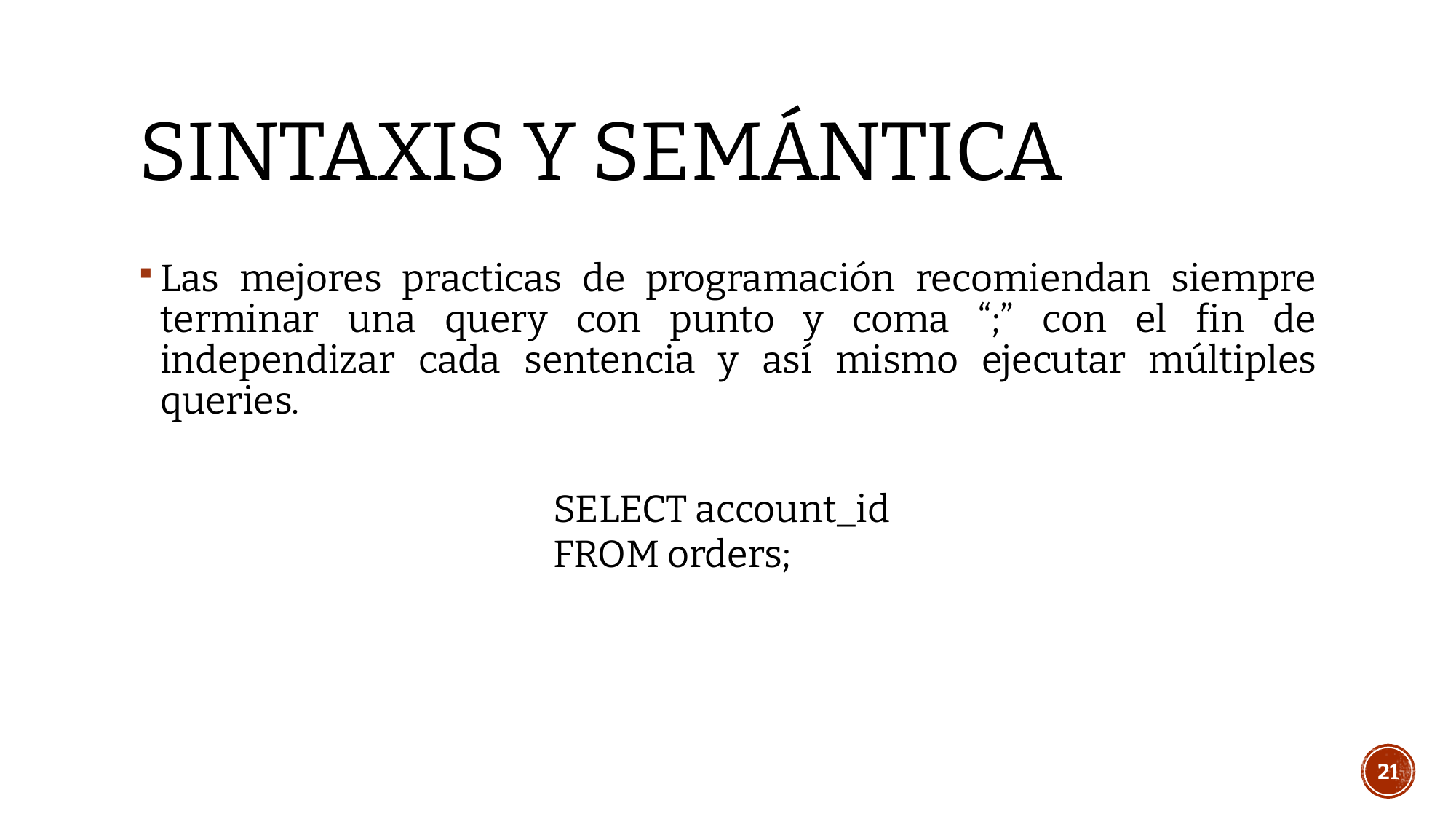

# Sintaxis y semántica
Las mejores practicas de programación recomiendan siempre terminar una query con punto y coma “;” con el fin de independizar cada sentencia y así mismo ejecutar múltiples queries.
SELECT account_id
FROM orders;
21